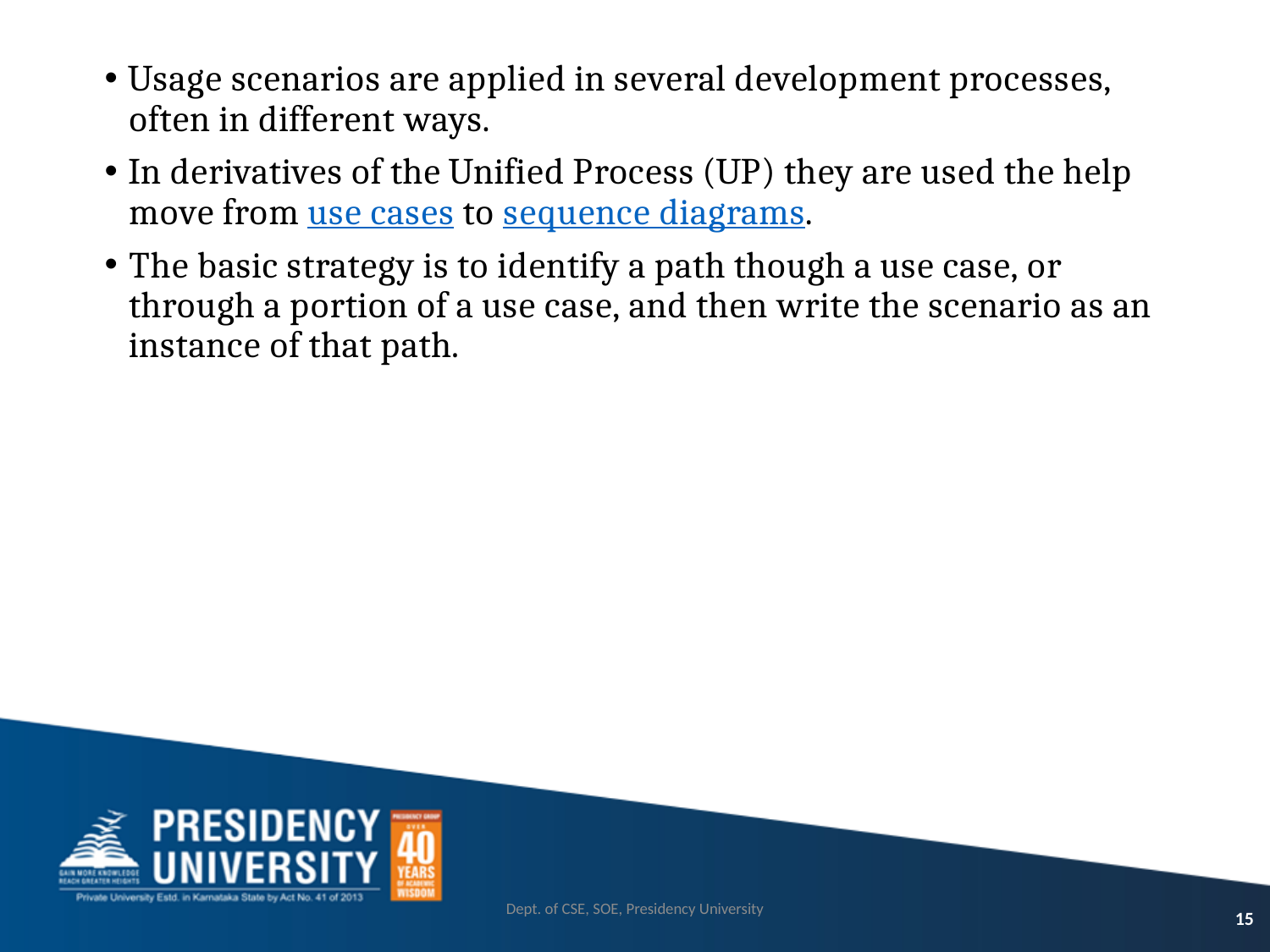

Usage scenarios are applied in several development processes, often in different ways.
In derivatives of the Unified Process (UP) they are used the help move from use cases to sequence diagrams.
The basic strategy is to identify a path though a use case, or through a portion of a use case, and then write the scenario as an instance of that path.
Dept. of CSE, SOE, Presidency University
15